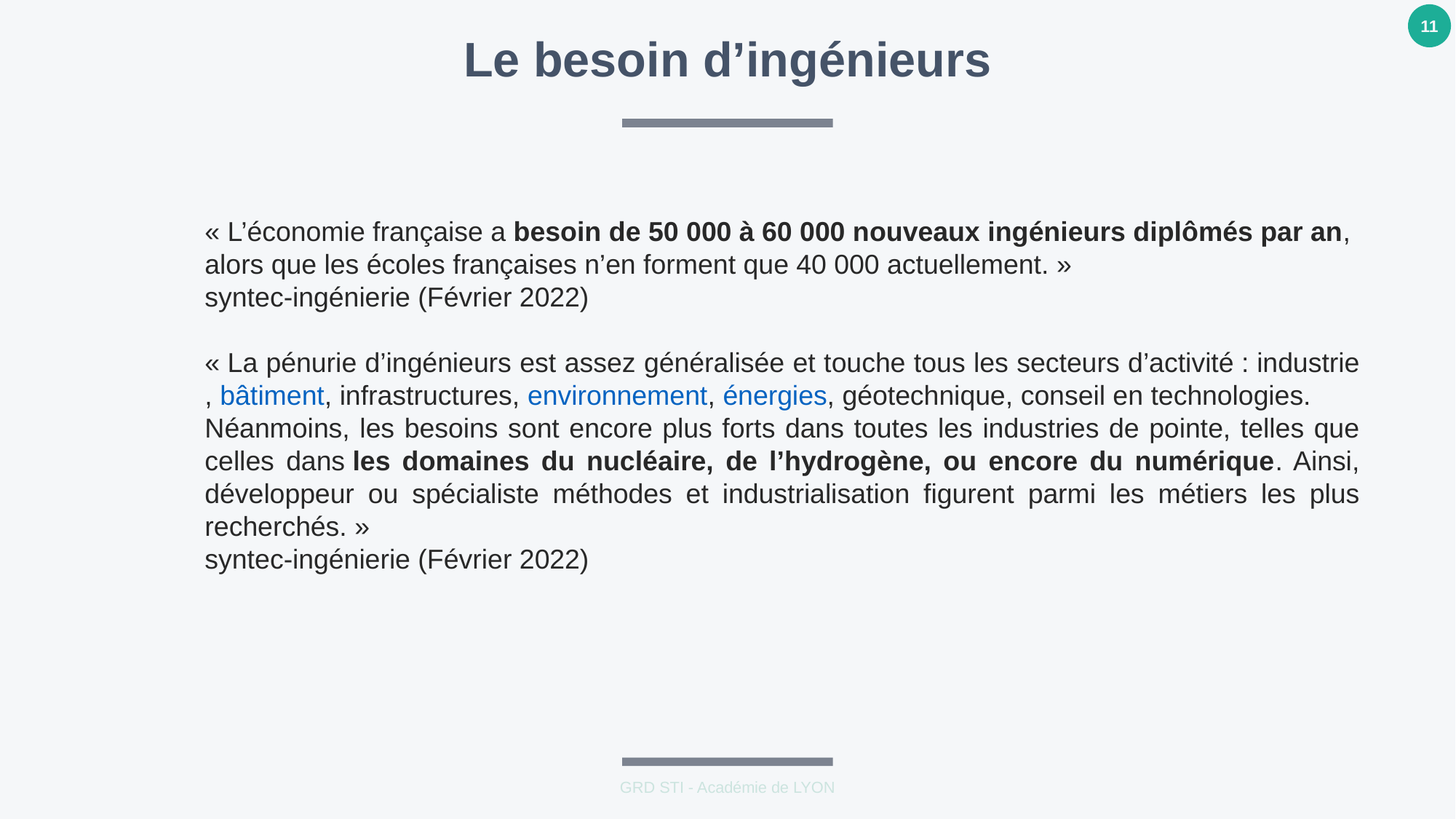

# Le besoin d’ingénieurs
« L’économie française a besoin de 50 000 à 60 000 nouveaux ingénieurs diplômés par an, alors que les écoles françaises n’en forment que 40 000 actuellement. »
syntec-ingénierie (Février 2022)

« La pénurie d’ingénieurs est assez généralisée et touche tous les secteurs d’activité : industrie, bâtiment, infrastructures, environnement, énergies, géotechnique, conseil en technologies.
Néanmoins, les besoins sont encore plus forts dans toutes les industries de pointe, telles que celles dans les domaines du nucléaire, de l’hydrogène, ou encore du numérique. Ainsi, développeur ou spécialiste méthodes et industrialisation figurent parmi les métiers les plus recherchés. »
syntec-ingénierie (Février 2022)

GRD STI - Académie de LYON